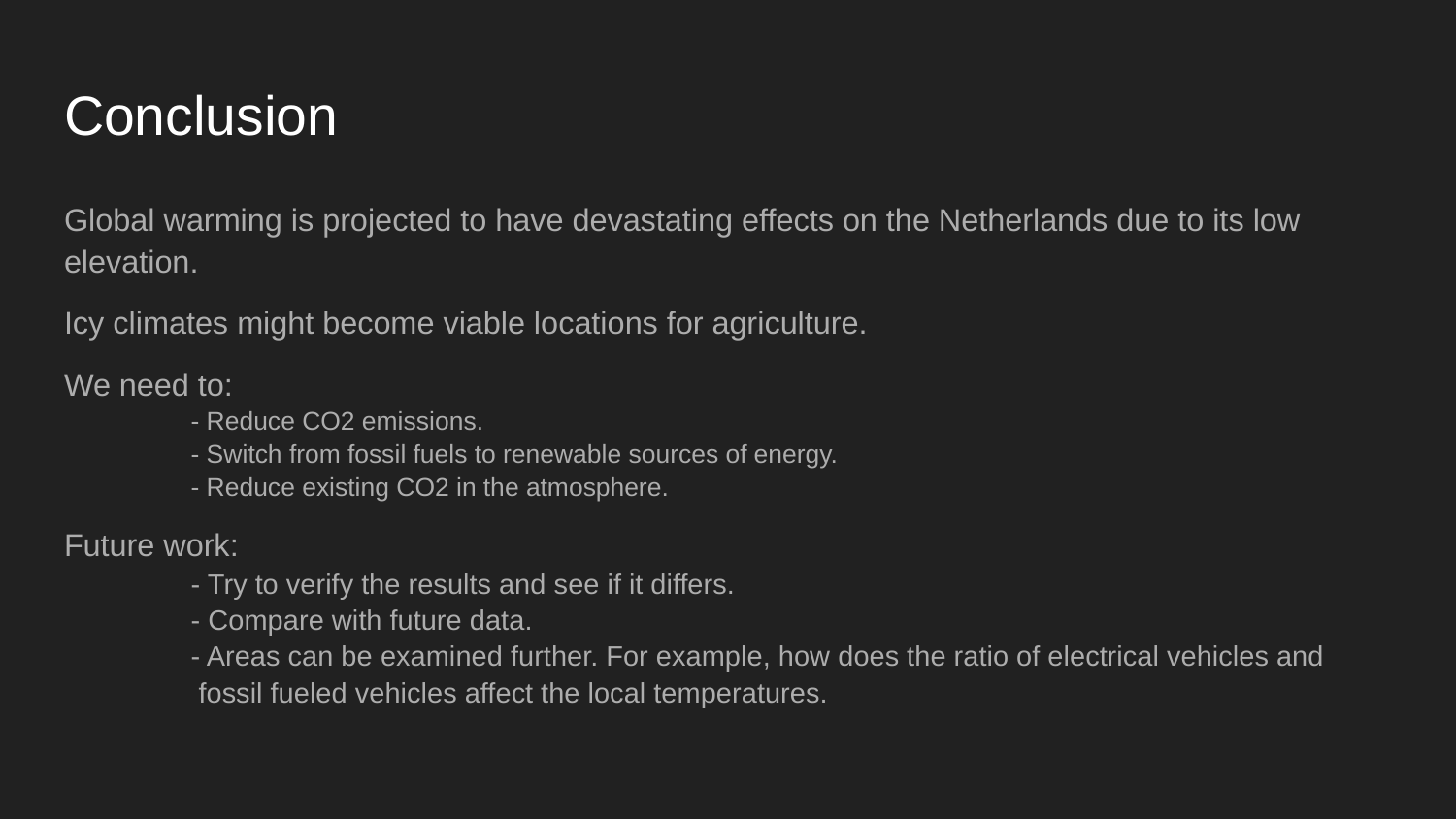

# Conclusion
Global warming is projected to have devastating effects on the Netherlands due to its low elevation.
Icy climates might become viable locations for agriculture.
We need to:
	- Reduce CO2 emissions.
	- Switch from fossil fuels to renewable sources of energy.
	- Reduce existing CO2 in the atmosphere.
Future work:
	- Try to verify the results and see if it differs.
	- Compare with future data.
	- Areas can be examined further. For example, how does the ratio of electrical vehicles and
	 fossil fueled vehicles affect the local temperatures.